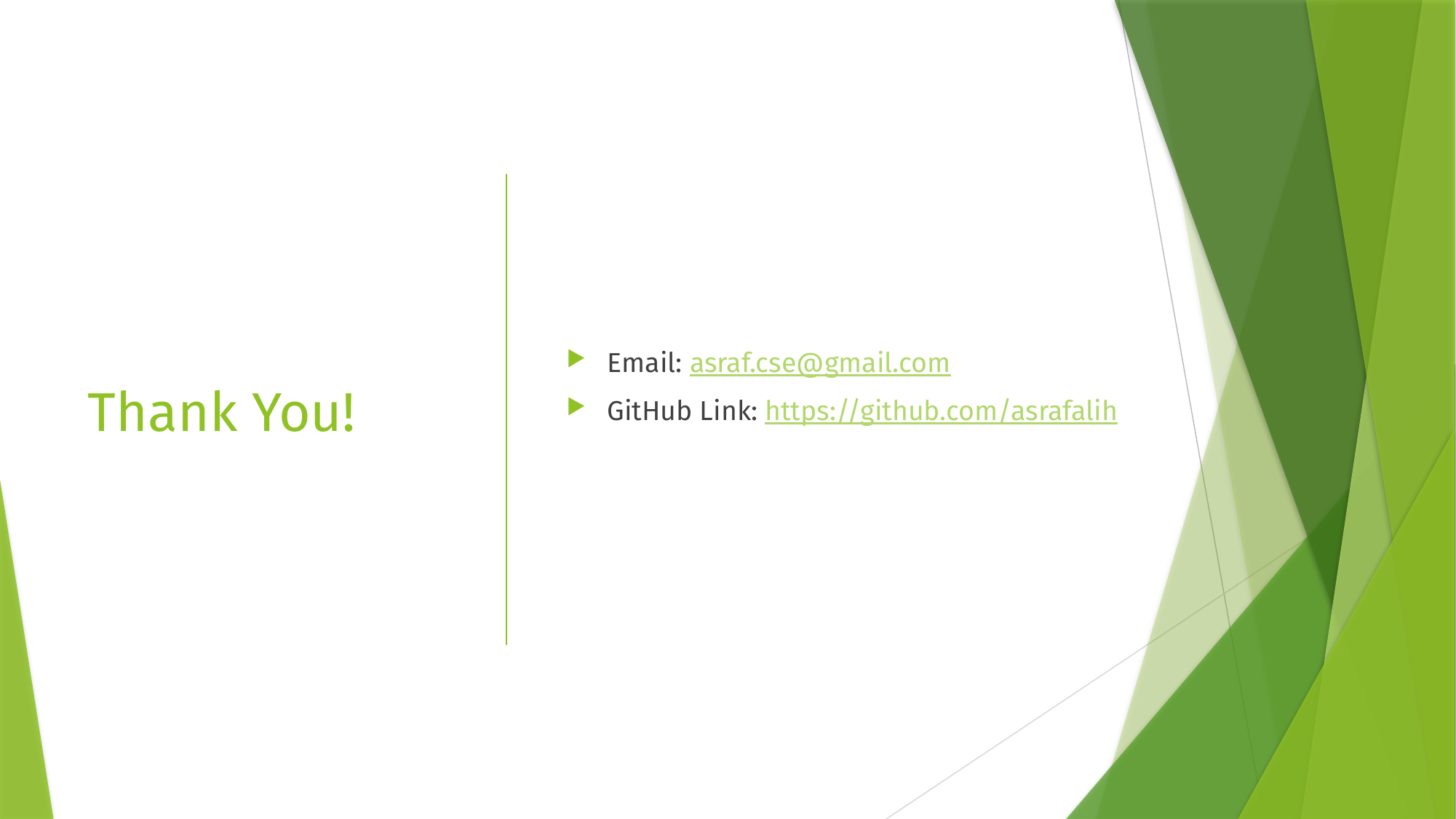

# Thank You!
Email: asraf.cse@gmail.com
GitHub Link: https://github.com/asrafalih